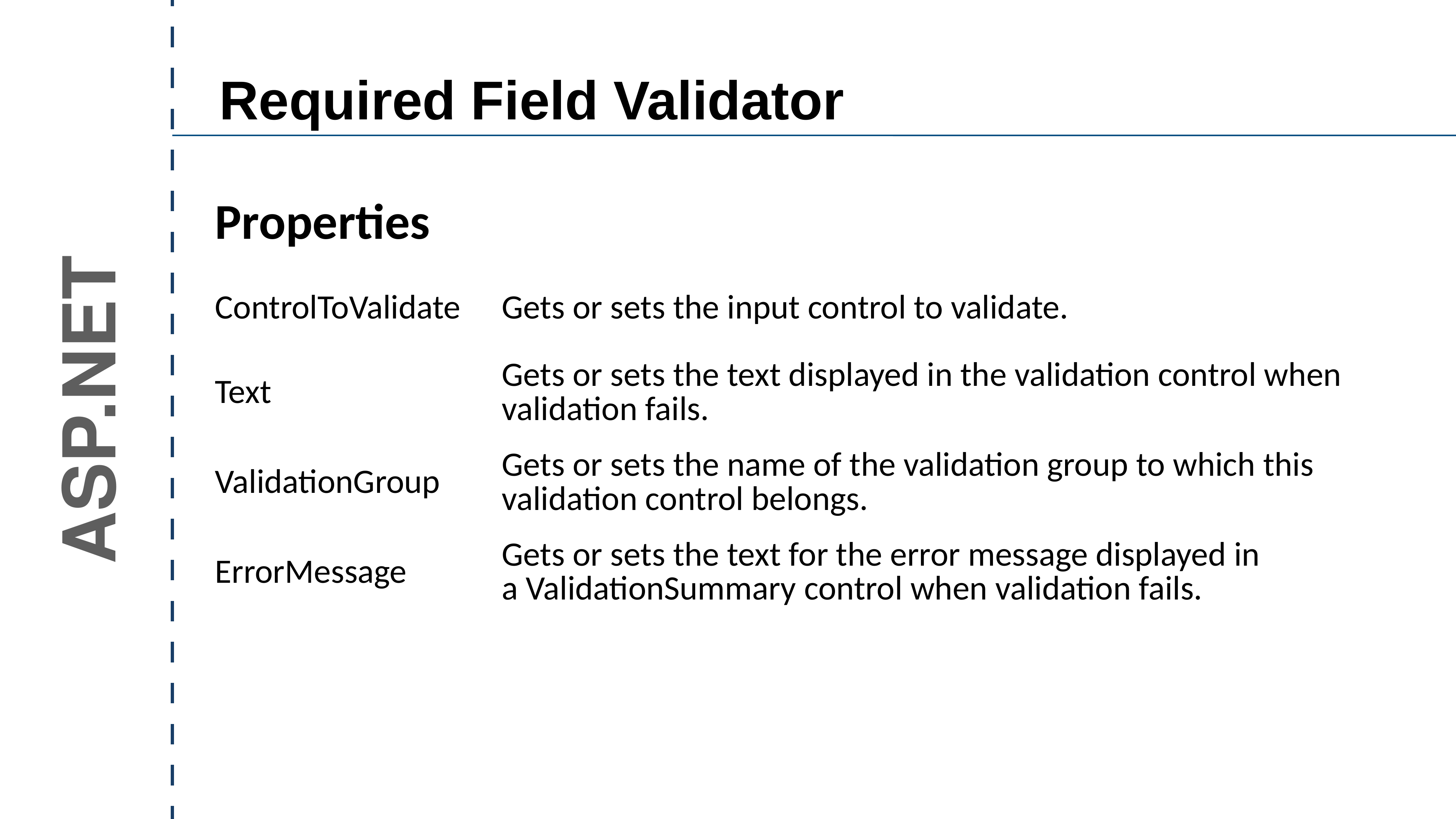

Required Field Validator

| Properties |  |
| --- | --- |
| ControlToValidate | Gets or sets the input control to validate. |
| Text | Gets or sets the text displayed in the validation control when validation fails. |
| ValidationGroup | Gets or sets the name of the validation group to which this validation control belongs. |
| ErrorMessage | Gets or sets the text for the error message displayed in a ValidationSummary control when validation fails. |
ASP.NET